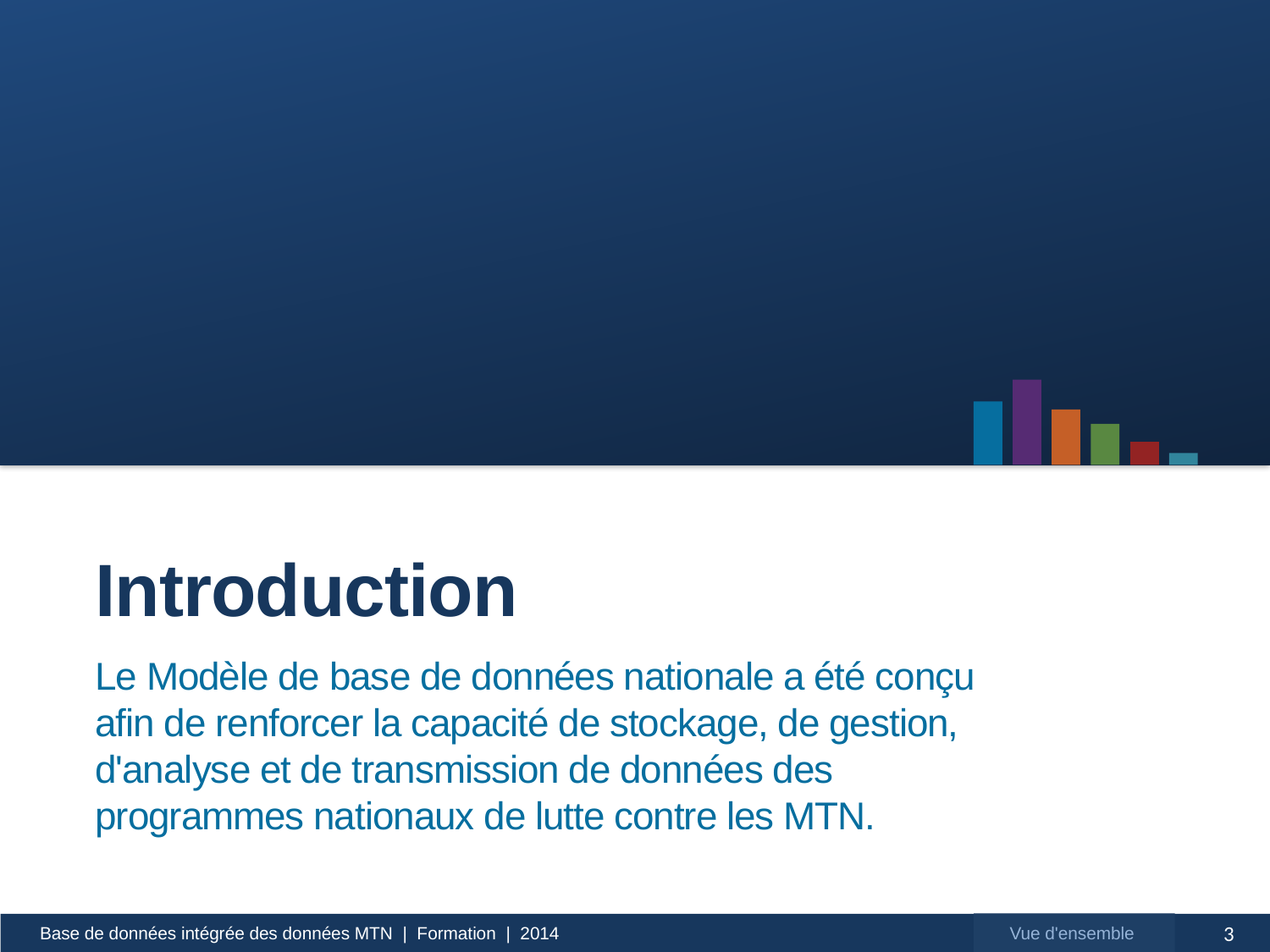

# Introduction
Le Modèle de base de données nationale a été conçu afin de renforcer la capacité de stockage, de gestion, d'analyse et de transmission de données des programmes nationaux de lutte contre les MTN.